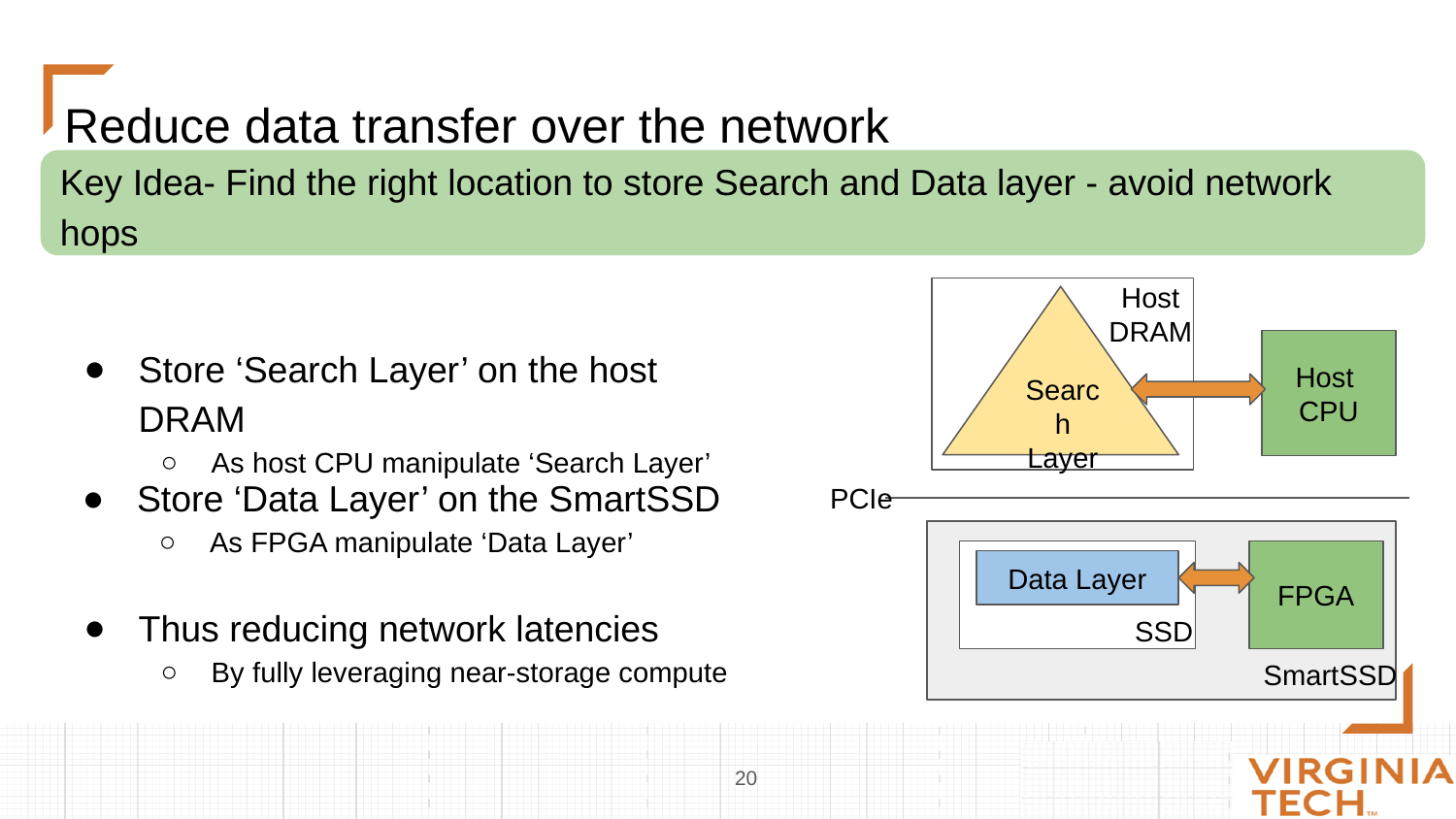

# Reduce data transfer over the network
Key Idea- Find the right location to store Search and Data layer - avoid network hops

Host
DRAM

Store ‘Search Layer’ on the host DRAM
As host CPU manipulate ‘Search Layer’
Host
CPU
Search
Layer

Store ‘Data Layer’ on the SmartSSD
As FPGA manipulate ‘Data Layer’
PCIe

FPGA
Data Layer

Thus reducing network latencies
By fully leveraging near-storage compute
SSD
SmartSSD
20